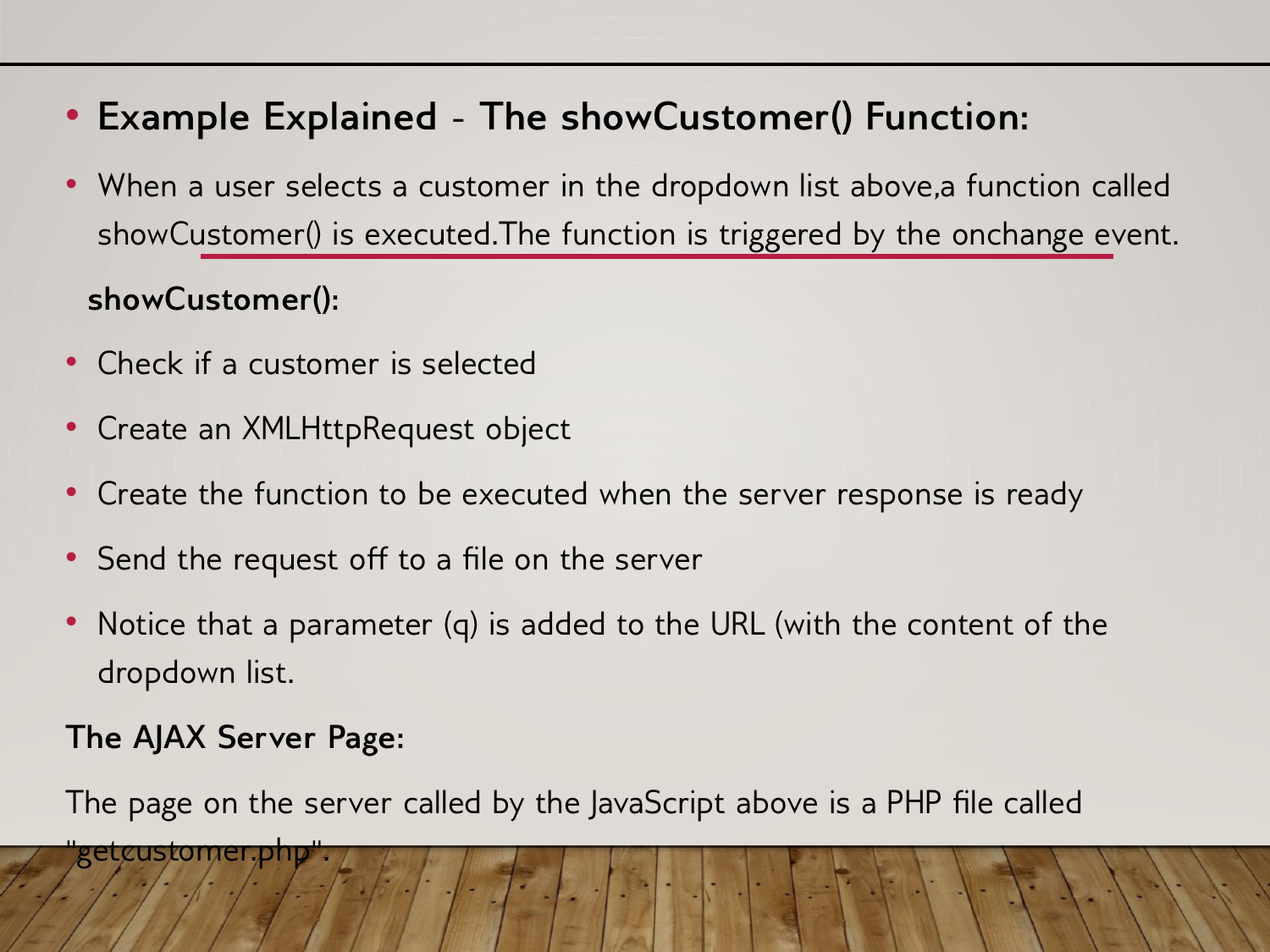

Example Explained - The showCustomer() Function:
When a user selects a customer in the dropdown list above,a function called showCustomer() is executed.The function is triggered by the onchange event.
  showCustomer():
Check if a customer is selected
Create an XMLHttpRequest object
Create the function to be executed when the server response is ready
Send the request off to a file on the server
Notice that a parameter (q) is added to the URL (with the content of the dropdown list.
The AJAX Server Page:
The page on the server called by the JavaScript above is a PHP file called "getcustomer.php".